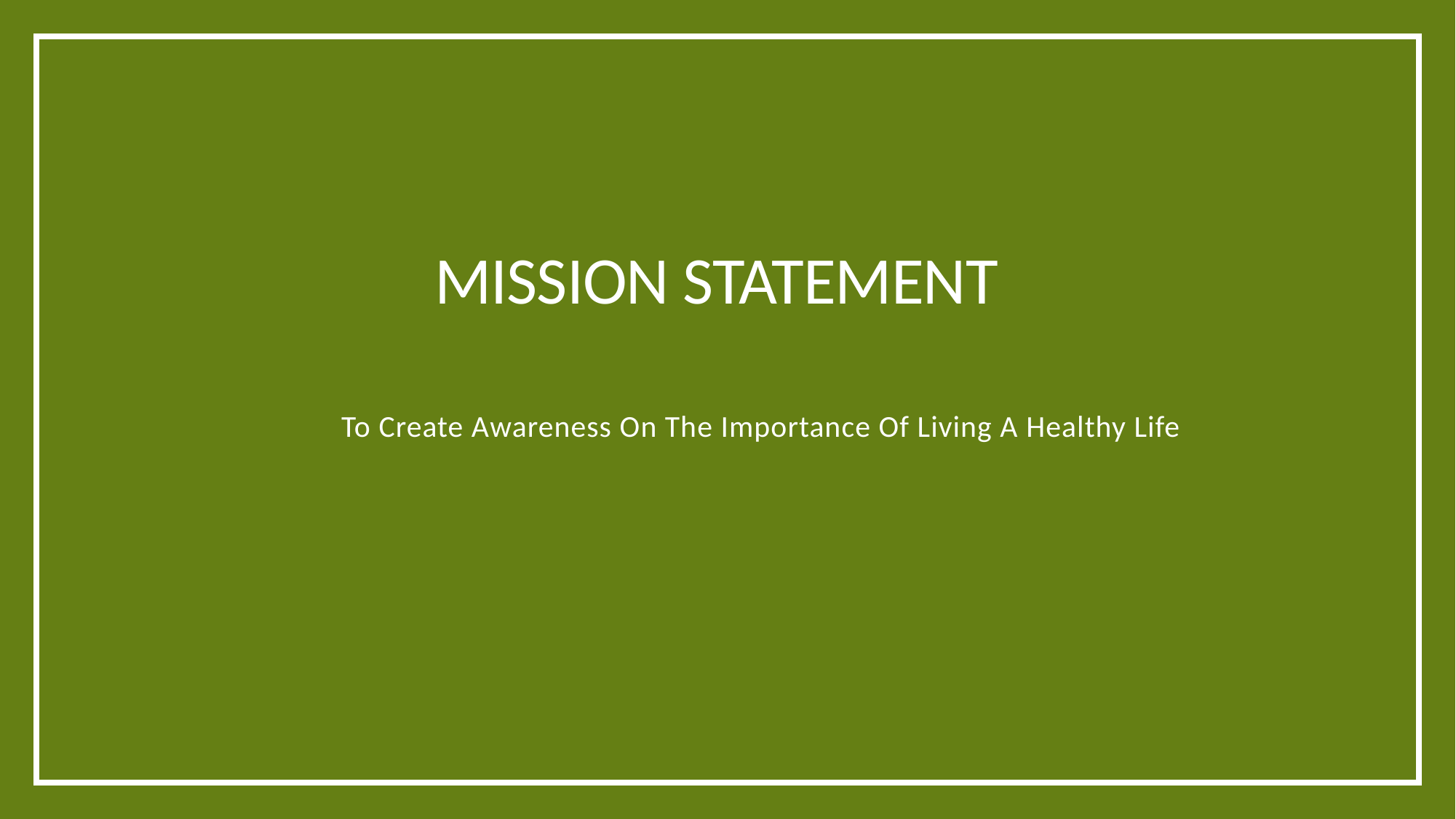

# Mission statement
To Create Awareness On The Importance Of Living A Healthy Life